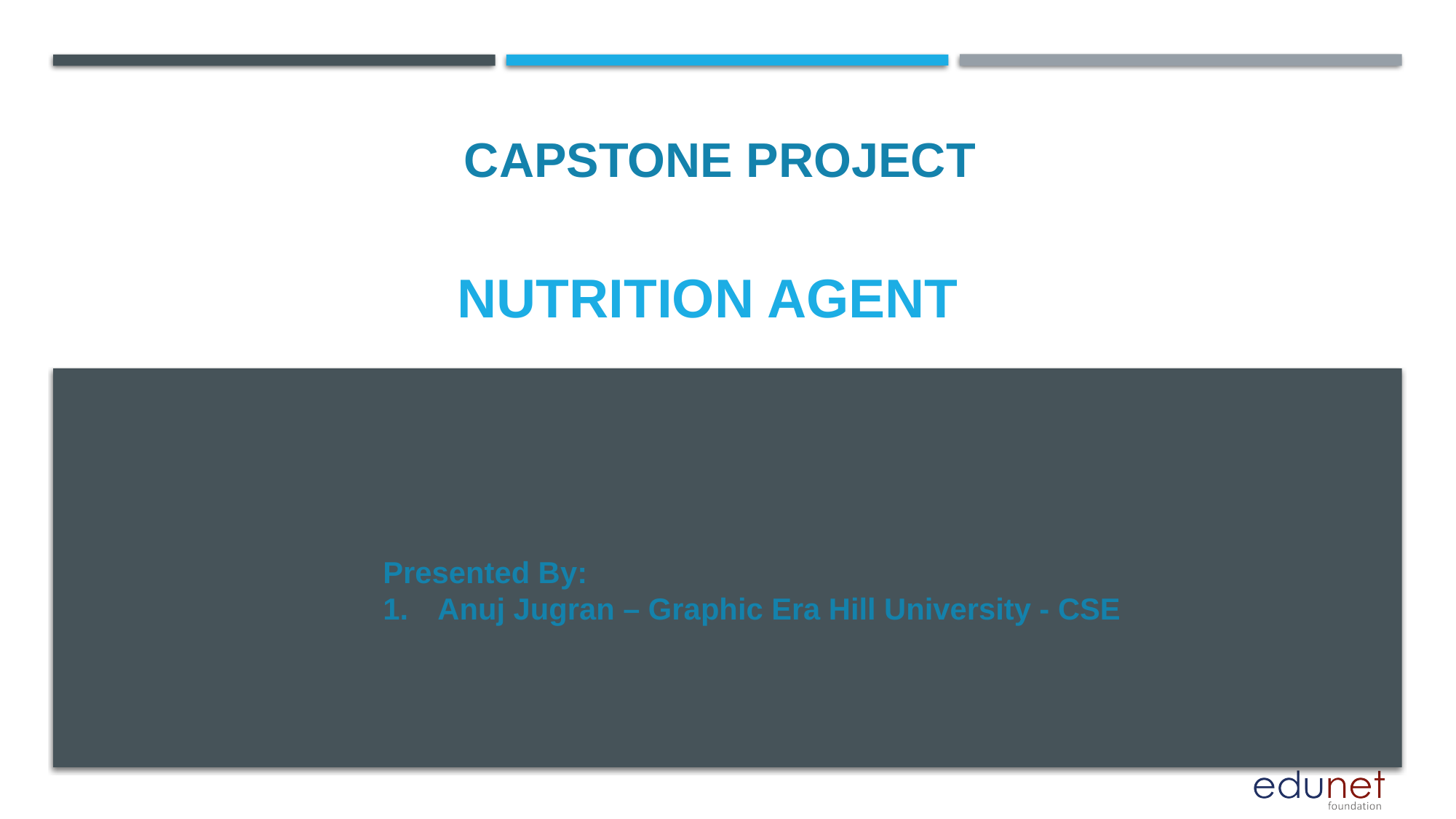

CAPSTONE PROJECT
# NUTRITION AGENT
Presented By:
Anuj Jugran – Graphic Era Hill University - CSE